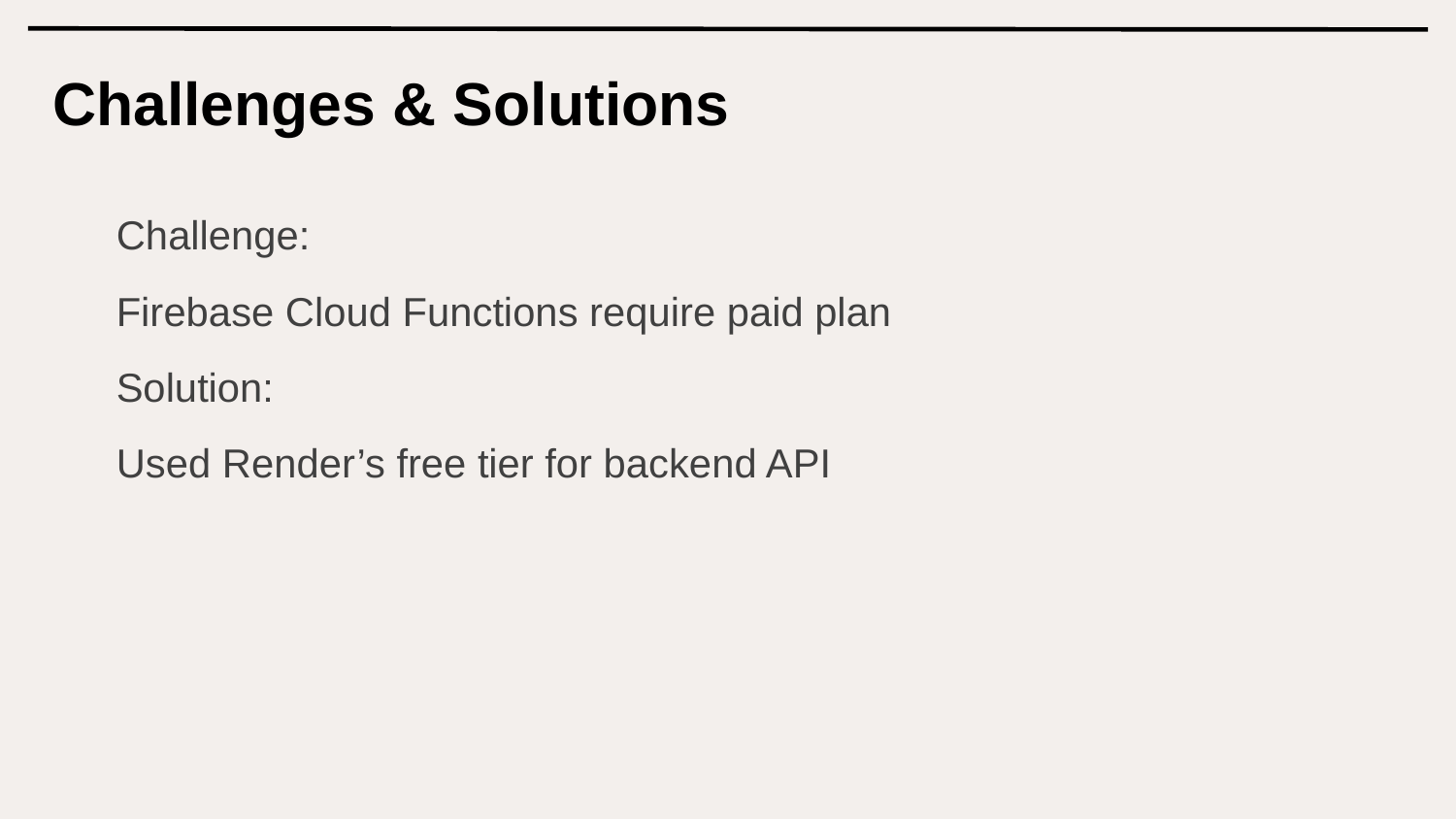

Challenges & Solutions
# Challenge:
Firebase Cloud Functions require paid plan
Solution:
Used Render’s free tier for backend API